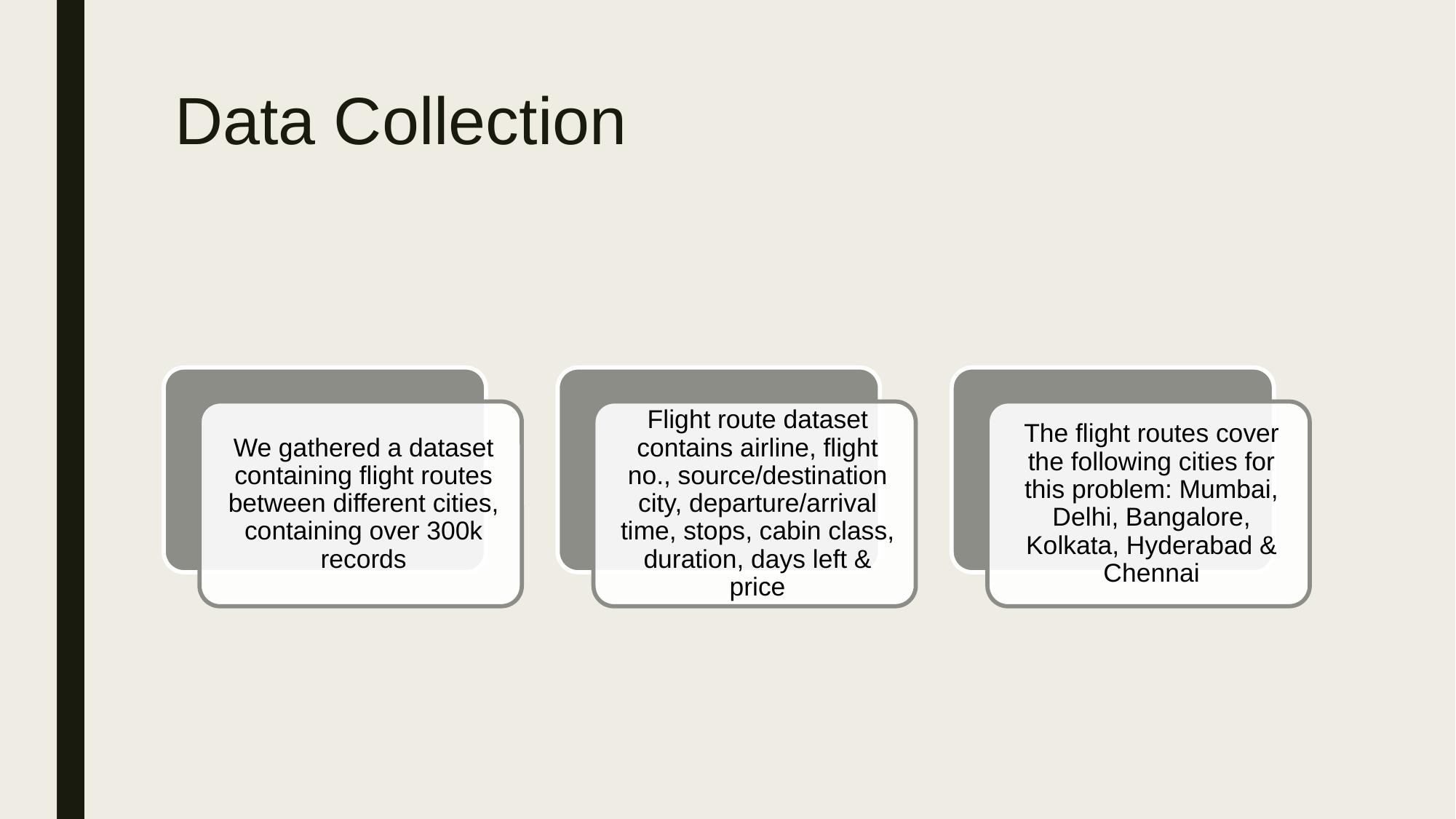

# Data Collection
We gathered a dataset containing flight routes between different cities, containing over 300k records
Flight route dataset contains airline, flight no., source/destination city, departure/arrival time, stops, cabin class, duration, days left & price
The flight routes cover the following cities for this problem: Mumbai, Delhi, Bangalore, Kolkata, Hyderabad & Chennai